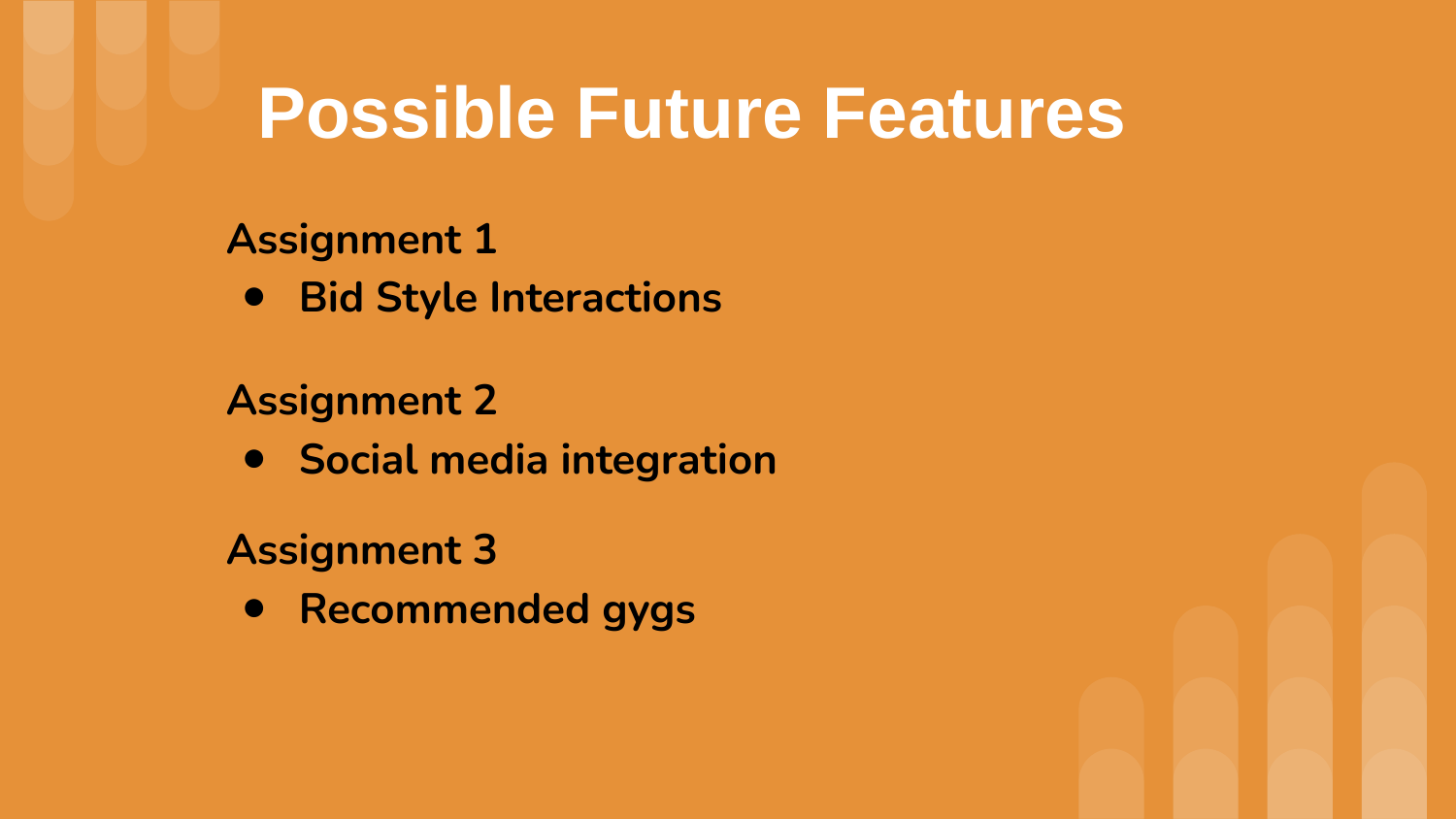

# Possible Future Features
Assignment 1
Bid Style Interactions

Assignment 2
Social media integration
Assignment 3
Recommended gygs